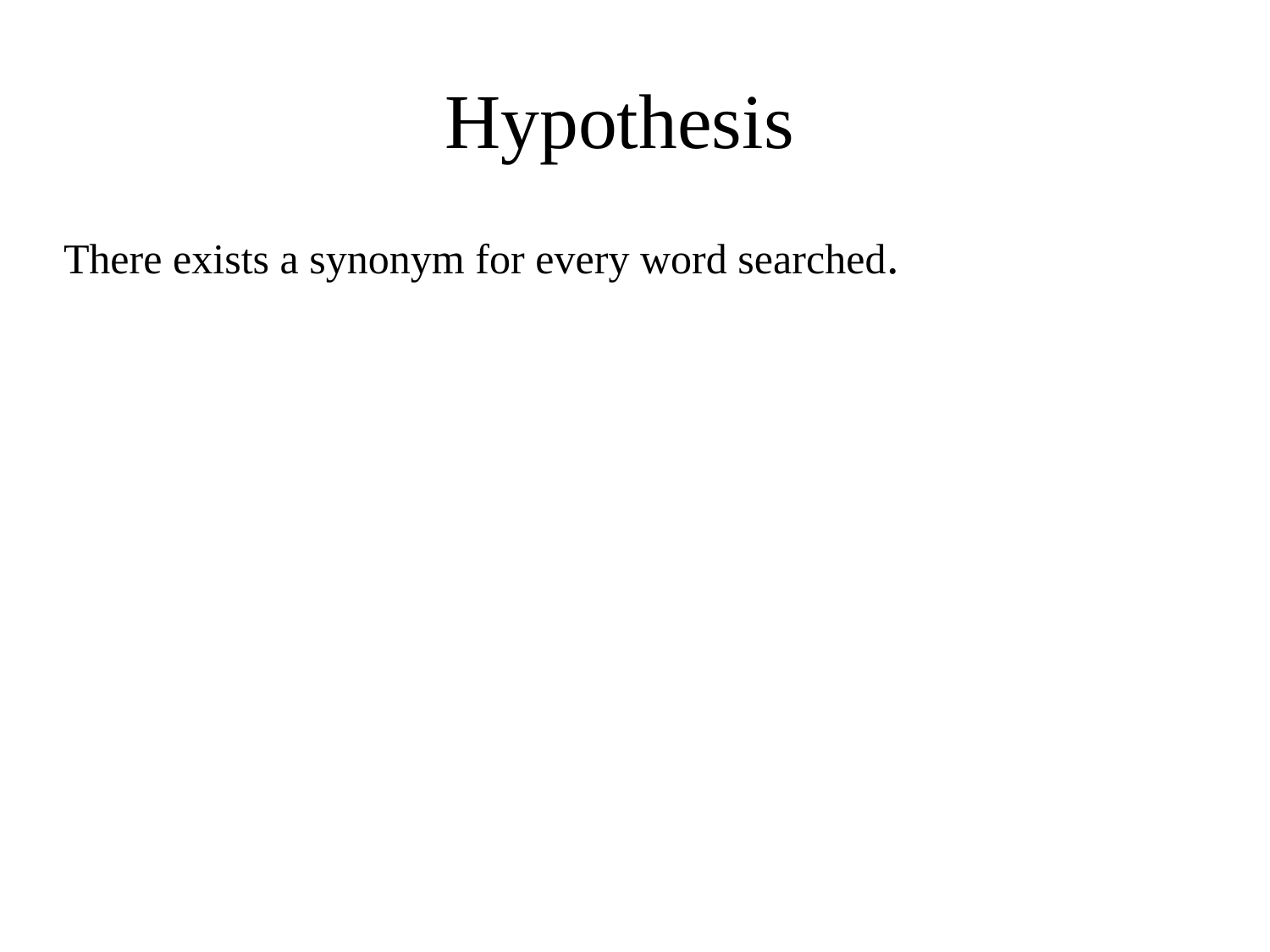

# Hypothesis
There exists a synonym for every word searched.